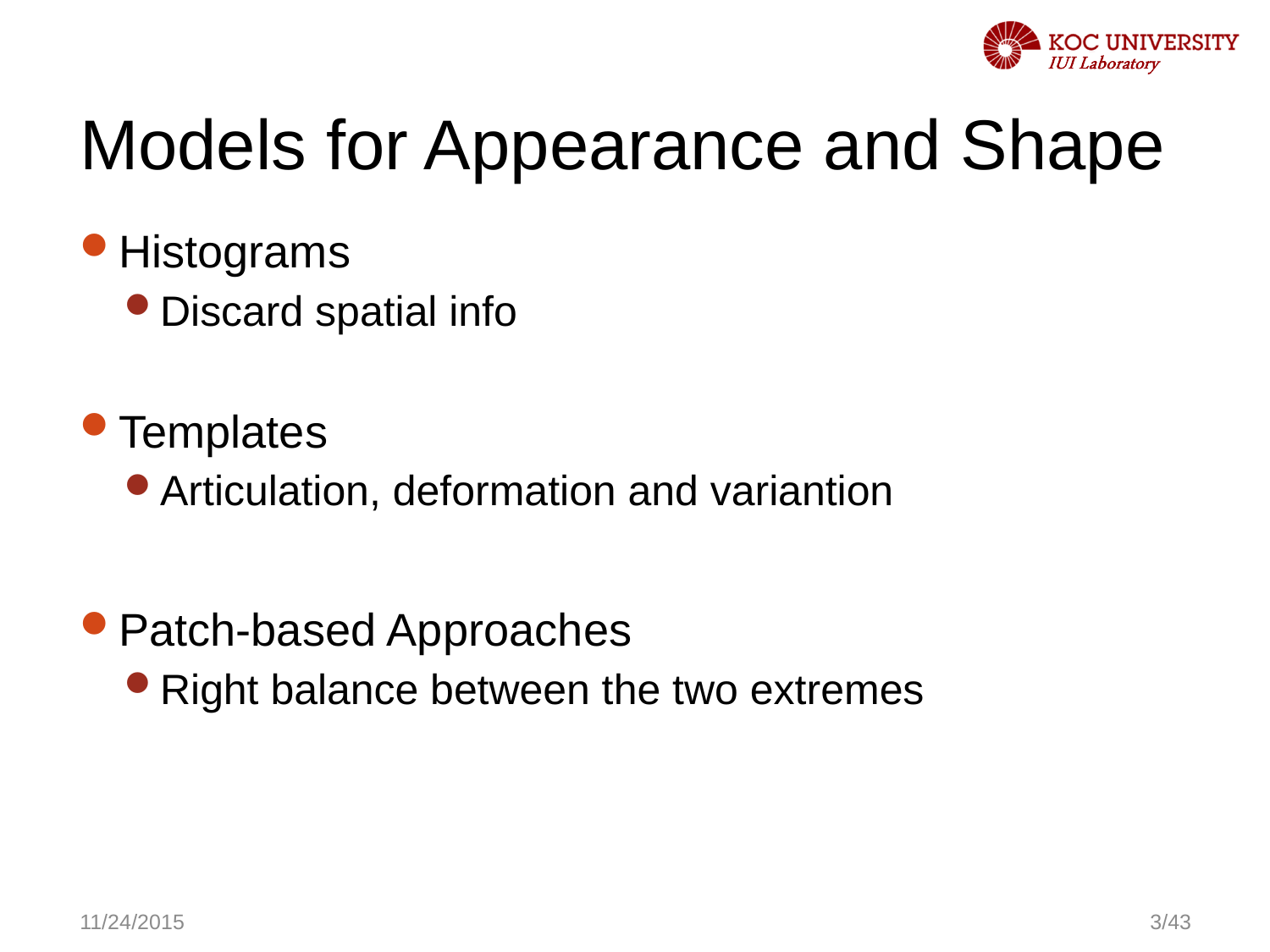

# Models for Appearance and Shape
Histograms
Discard spatial info

Templates
Articulation, deformation and variantion

Patch-based Approaches
Right balance between the two extremes
11/24/2015
3/43